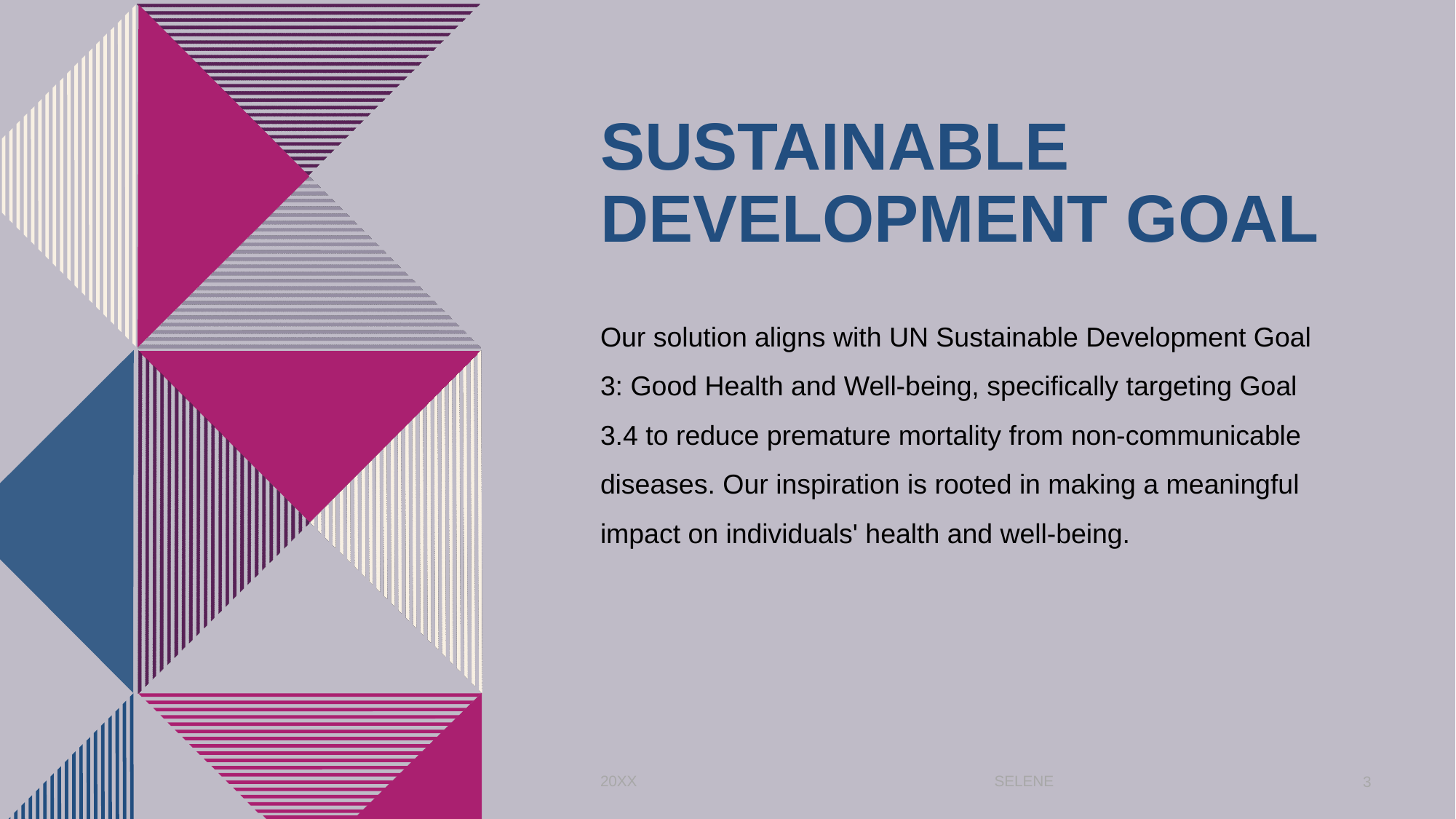

# Sustainable development Goal
Our solution aligns with UN Sustainable Development Goal 3: Good Health and Well-being, specifically targeting Goal 3.4 to reduce premature mortality from non-communicable diseases. Our inspiration is rooted in making a meaningful impact on individuals' health and well-being.
SELENE
20XX
3